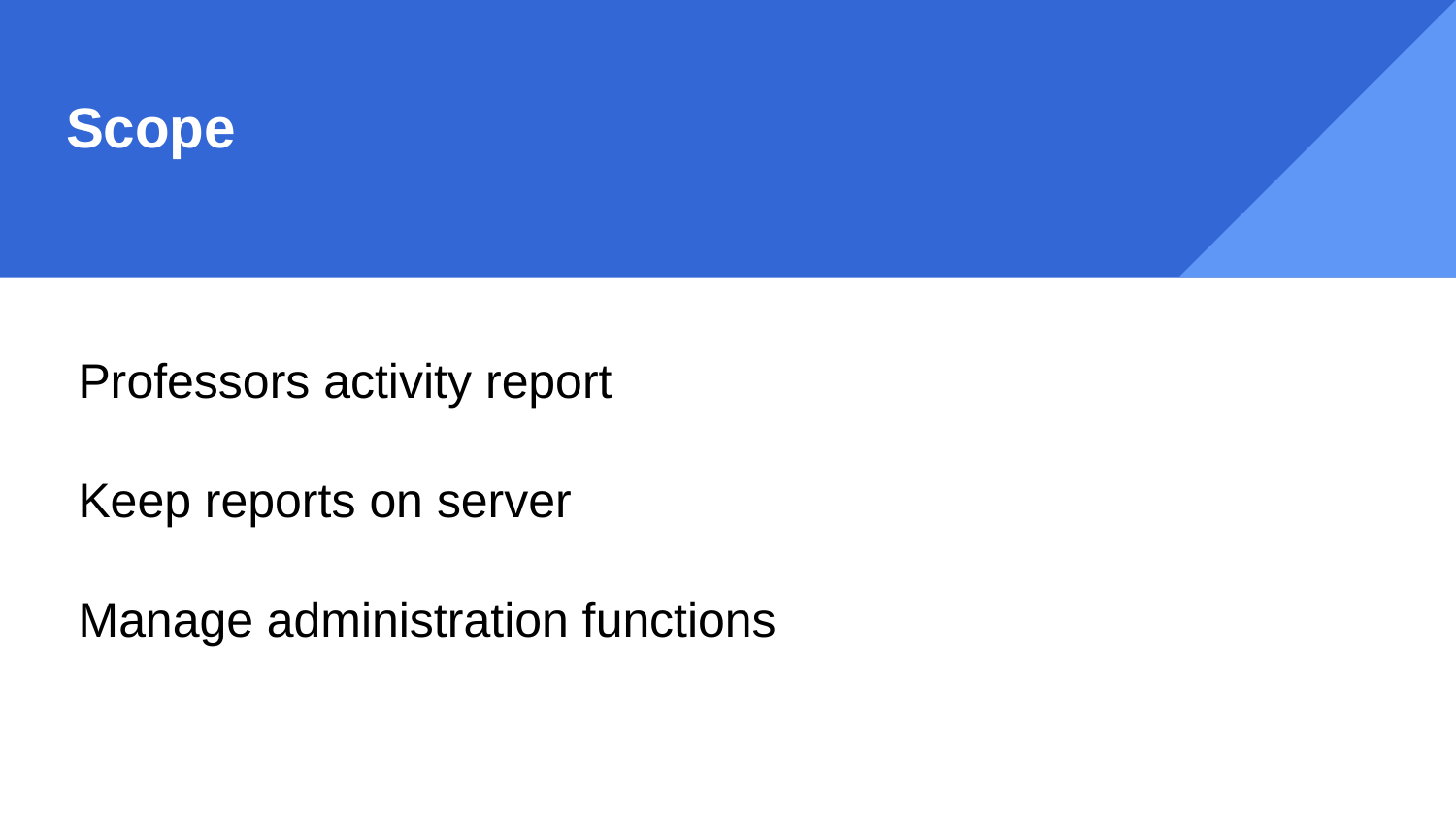

# Scope

Professors activity report
Keep reports on server
Manage administration functions